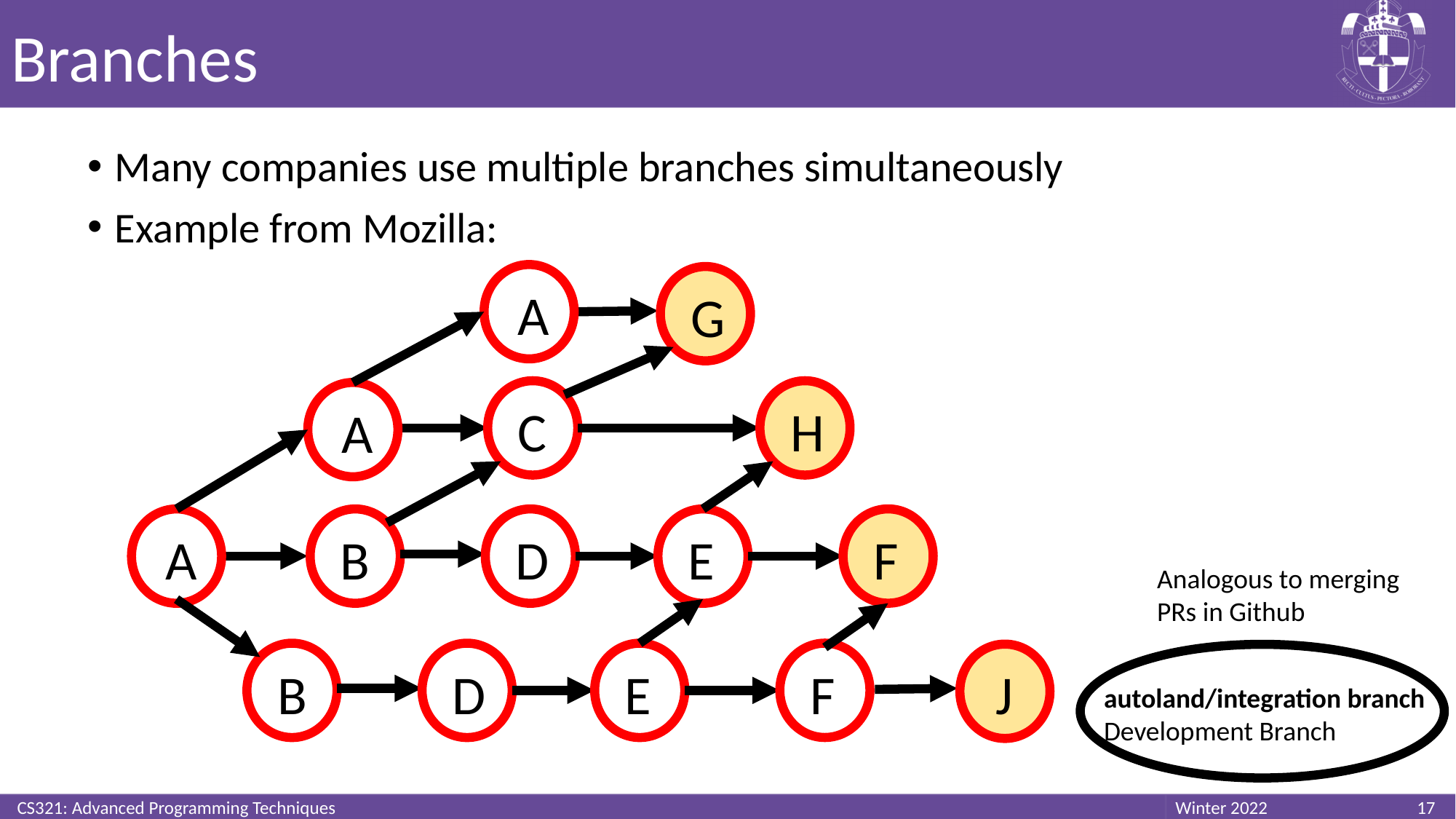

# Branches
Many companies use multiple branches simultaneously
Example from Mozilla:

G
A

C

H

A

E

F
D
A
B
Analogous to merging PRs in Github

E

F
D
B

J

autoland/integration branch
Development Branch
CS321: Advanced Programming Techniques
17
Winter 2022